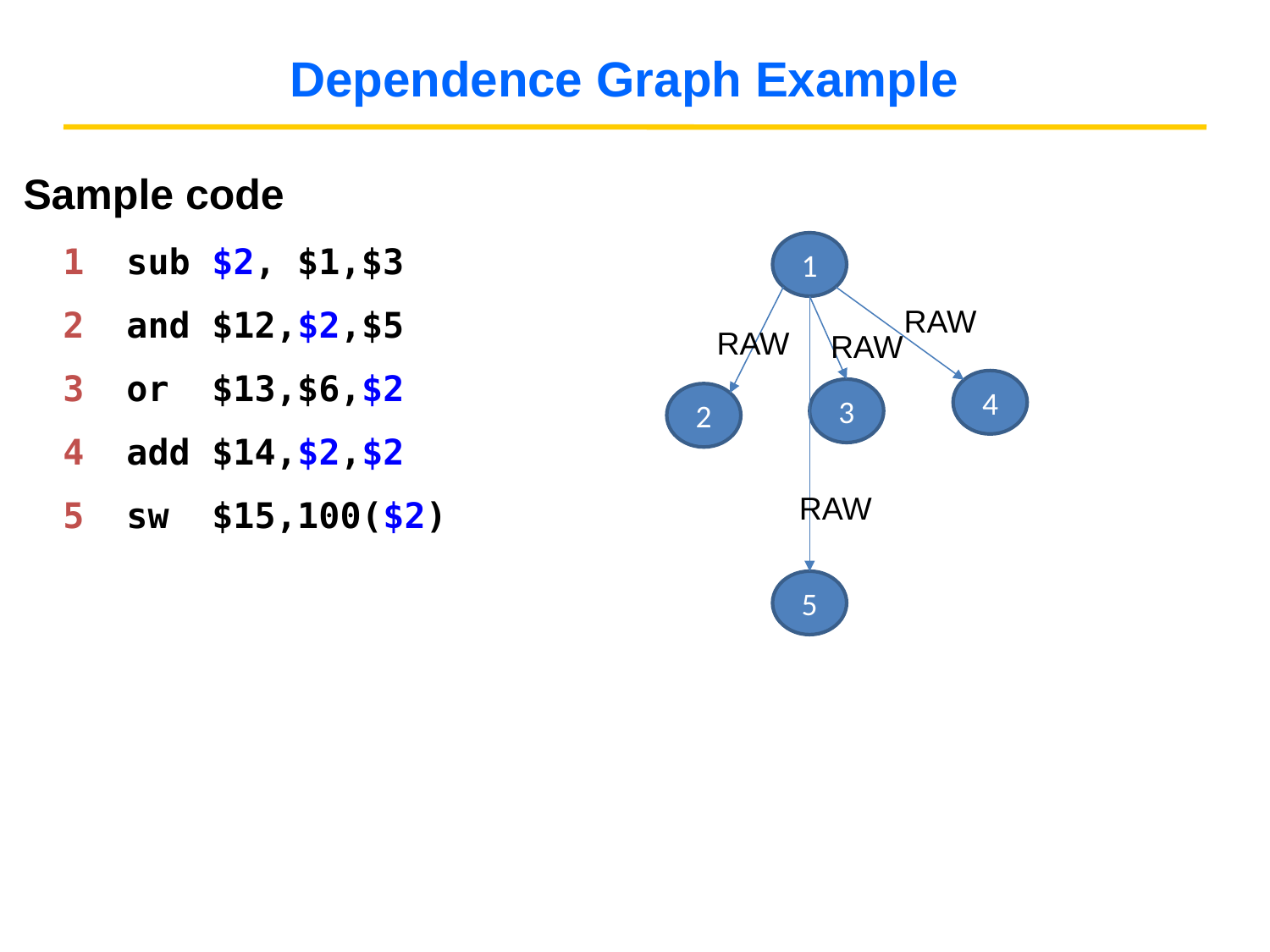

# Dependence Graph Example
Sample code
sub $2, $1,$3
and $12,$2,$5
or  $13,$6,$2
add $14,$2,$2
sw  $15,100($2)

1
RAW
RAW
RAW
4
3
2
RAW
5